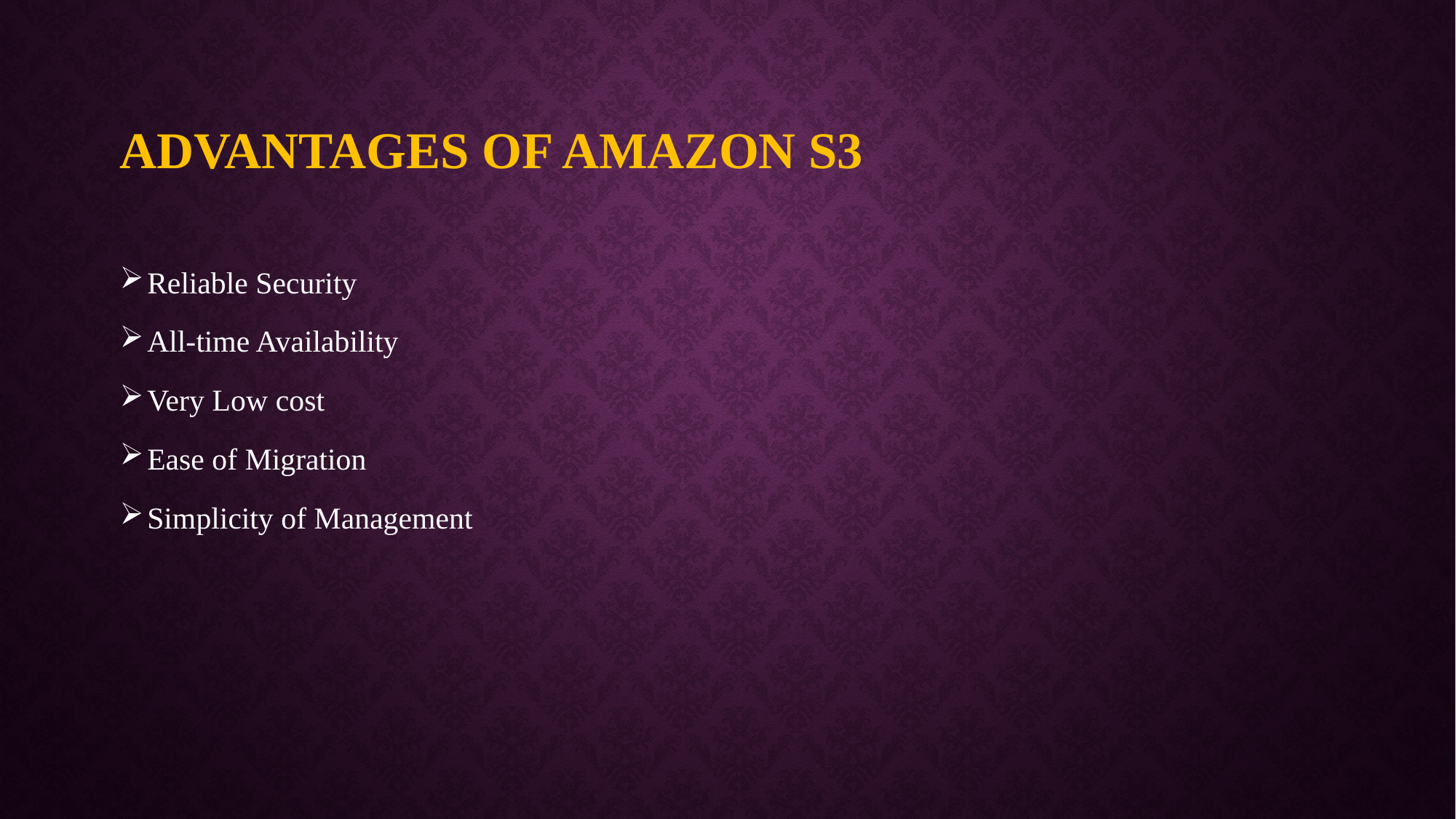

# Advantages of Amazon S3
Reliable Security
All-time Availability
Very Low cost
Ease of Migration
Simplicity of Management